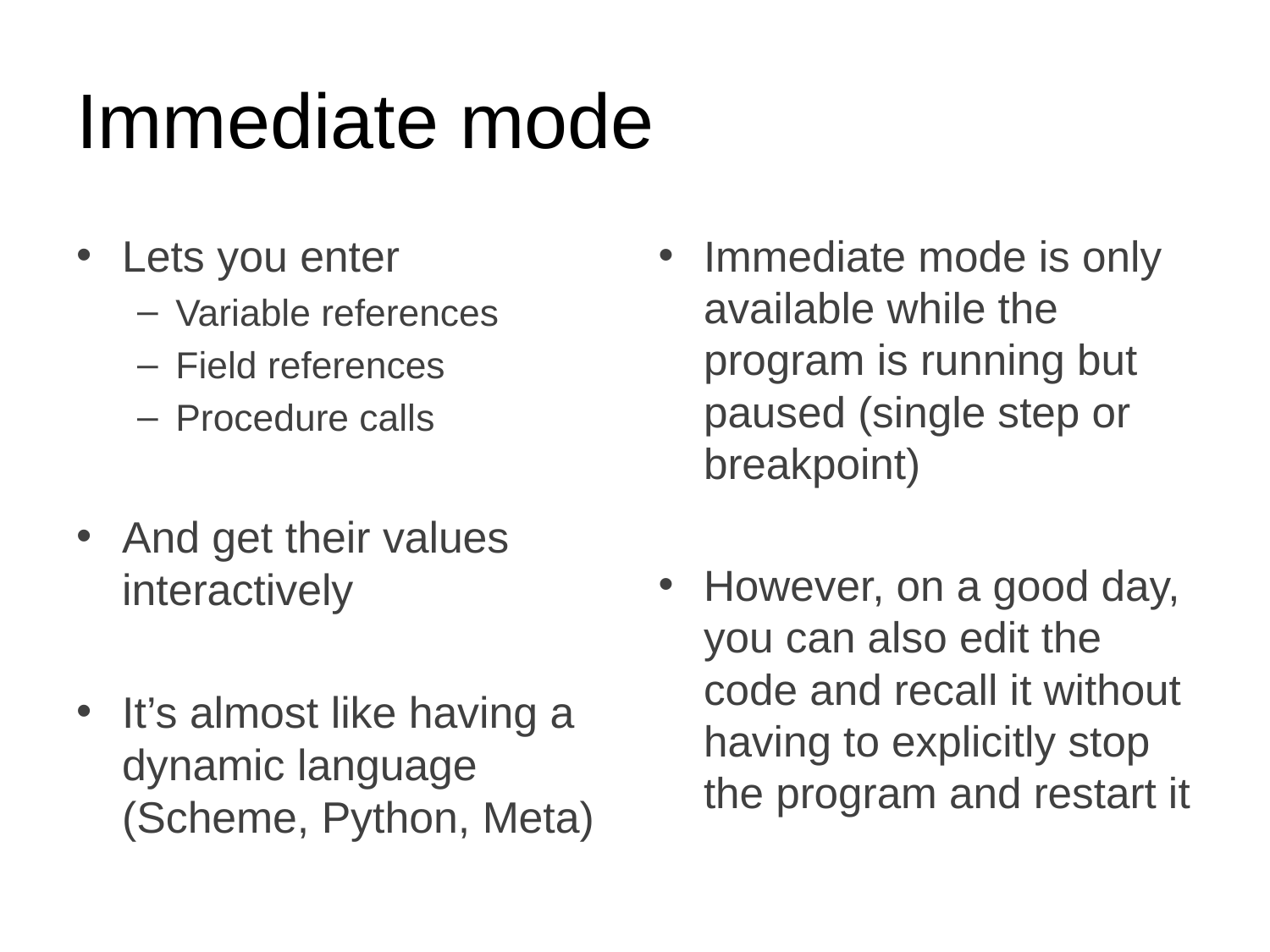

# Immediate mode
Lets you enter
Variable references
Field references
Procedure calls

And get their values interactively

It’s almost like having a dynamic language (Scheme, Python, Meta)
Immediate mode is only available while the program is running but paused (single step or breakpoint)

However, on a good day, you can also edit the code and recall it without having to explicitly stop the program and restart it